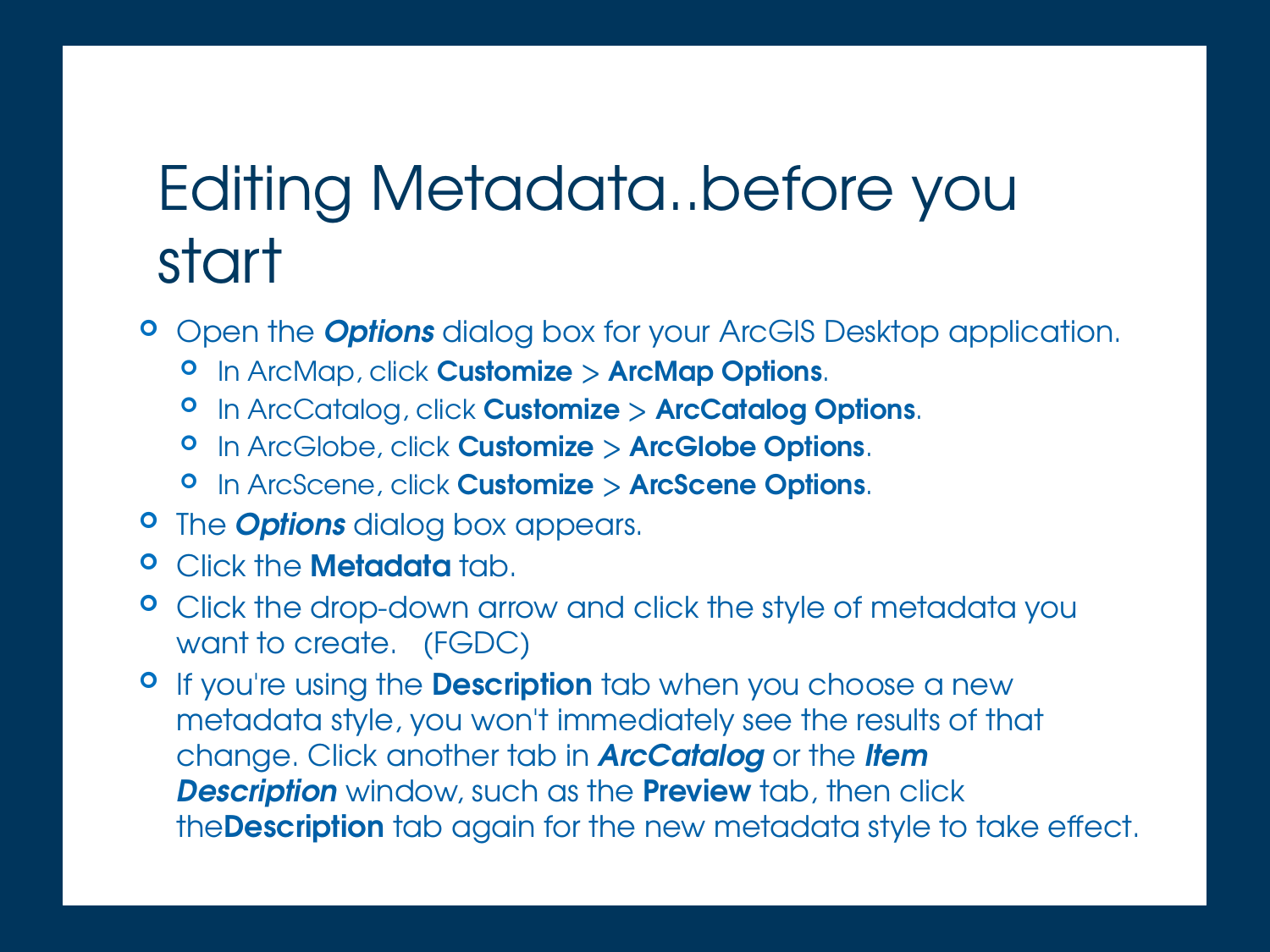

# Editing Metadata..before you start
Open the Options dialog box for your ArcGIS Desktop application.
In ArcMap, click Customize > ArcMap Options.
In ArcCatalog, click Customize > ArcCatalog Options.
In ArcGlobe, click Customize > ArcGlobe Options.
In ArcScene, click Customize > ArcScene Options.
The Options dialog box appears.
Click the Metadata tab.
Click the drop-down arrow and click the style of metadata you want to create.   (FGDC)
If you're using the Description tab when you choose a new metadata style, you won't immediately see the results of that change. Click another tab in ArcCatalog or the Item Description window, such as the Preview tab, then click theDescription tab again for the new metadata style to take effect.